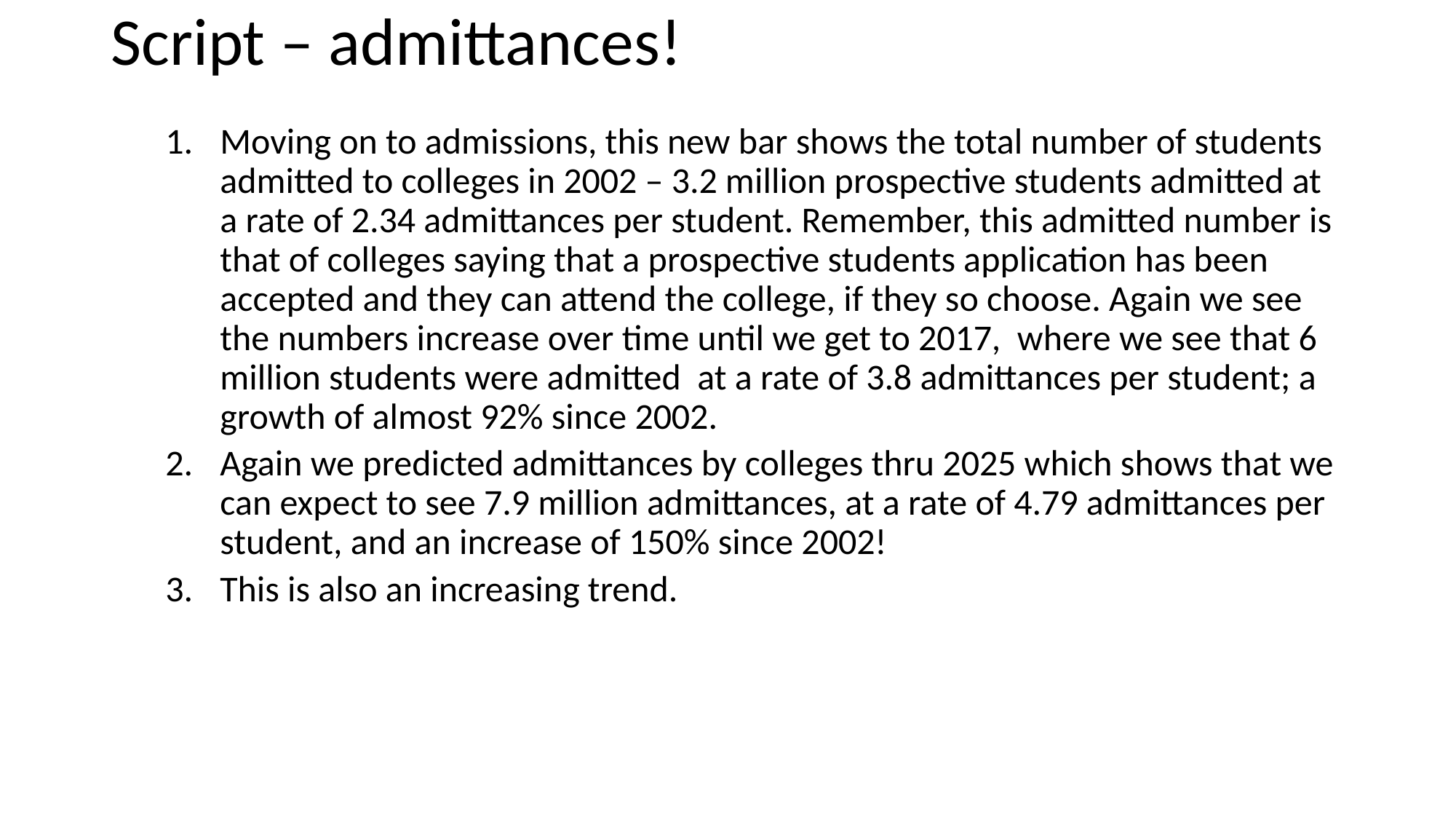

# Script – admittances!
Moving on to admissions, this new bar shows the total number of students admitted to colleges in 2002 – 3.2 million prospective students admitted at a rate of 2.34 admittances per student. Remember, this admitted number is that of colleges saying that a prospective students application has been accepted and they can attend the college, if they so choose. Again we see the numbers increase over time until we get to 2017,  where we see that 6 million students were admitted  at a rate of 3.8 admittances per student; a growth of almost 92% since 2002.
Again we predicted admittances by colleges thru 2025 which shows that we can expect to see 7.9 million admittances, at a rate of 4.79 admittances per student, and an increase of 150% since 2002!
This is also an increasing trend.